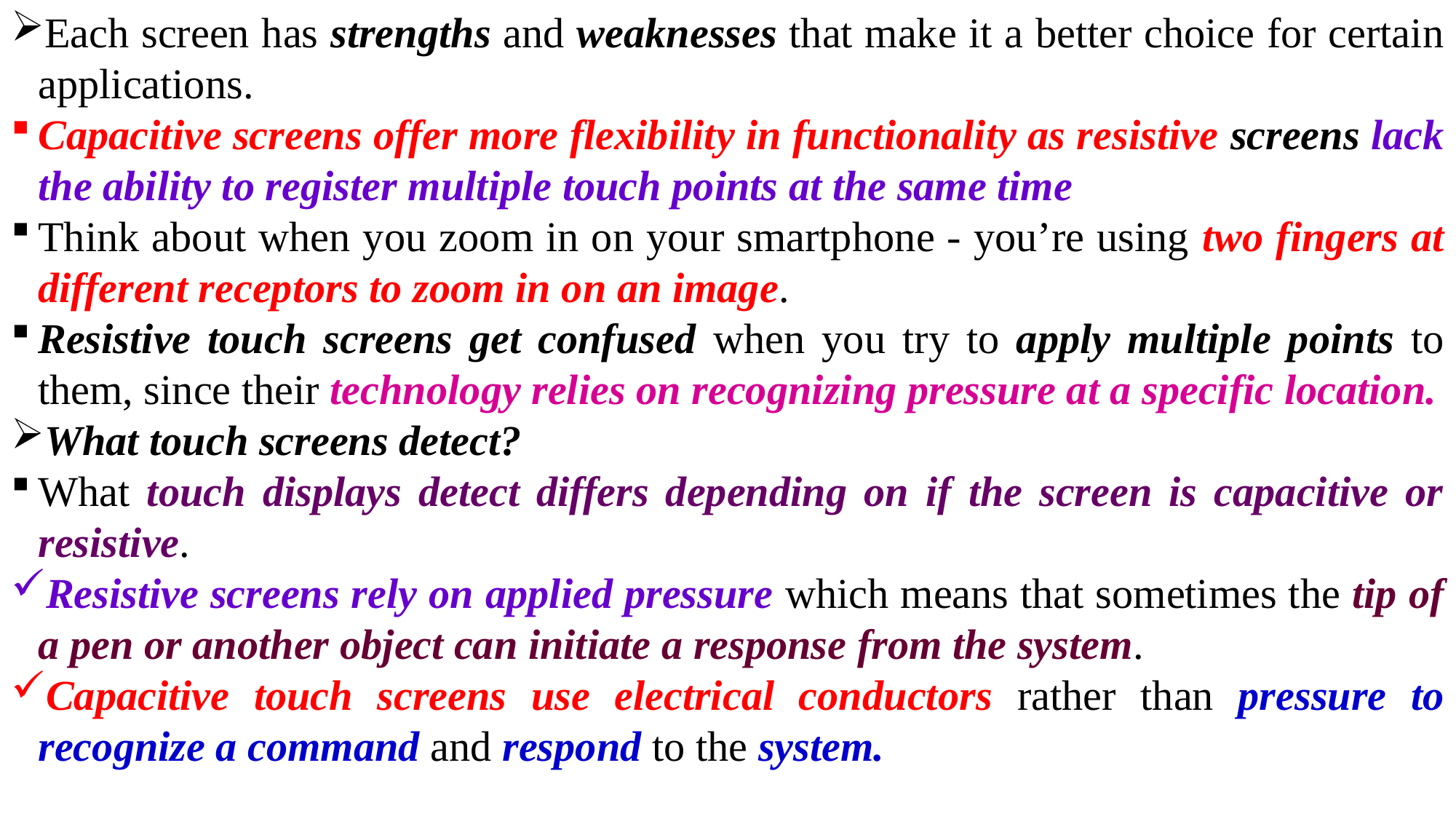

Each screen has strengths and weaknesses that make it a better choice for certain applications.
Capacitive screens offer more flexibility in functionality as resistive screens lack the ability to register multiple touch points at the same time
Think about when you zoom in on your smartphone - you’re using two fingers at different receptors to zoom in on an image.
Resistive touch screens get confused when you try to apply multiple points to them, since their technology relies on recognizing pressure at a specific location.
What touch screens detect?
What touch displays detect differs depending on if the screen is capacitive or resistive.
Resistive screens rely on applied pressure which means that sometimes the tip of a pen or another object can initiate a response from the system.
Capacitive touch screens use electrical conductors rather than pressure to recognize a command and respond to the system.